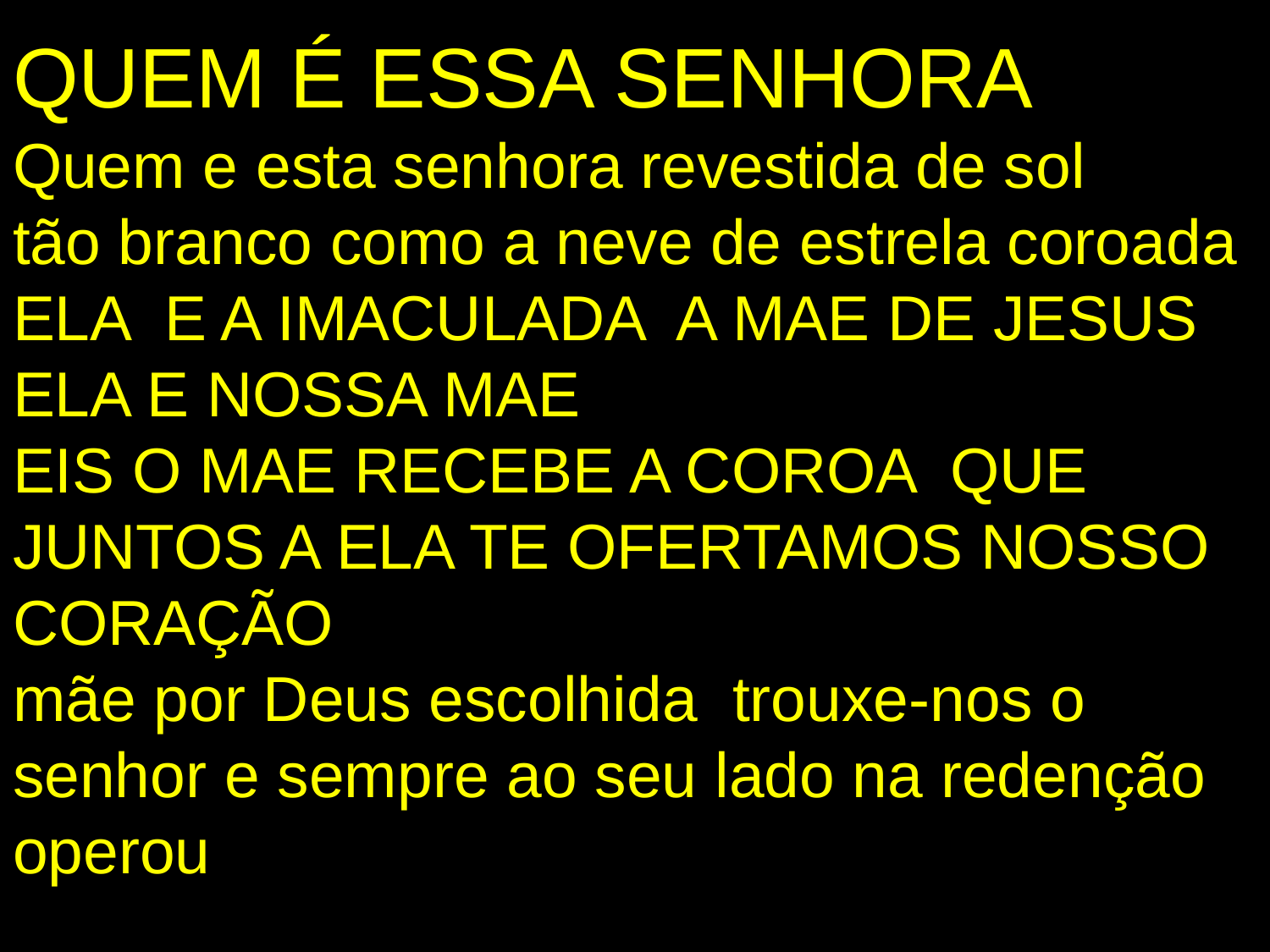

# QUEM É ESSA SENHORA Quem e esta senhora revestida de sol tão branco como a neve de estrela coroada ELA  E A IMACULADA  A MAE DE JESUS  ELA E NOSSA MAE EIS O MAE RECEBE A COROA  QUE JUNTOS A ELA TE OFERTAMOS NOSSO CORAÇÃO mãe por Deus escolhida  trouxe-nos o senhor e sempre ao seu lado na redenção operou